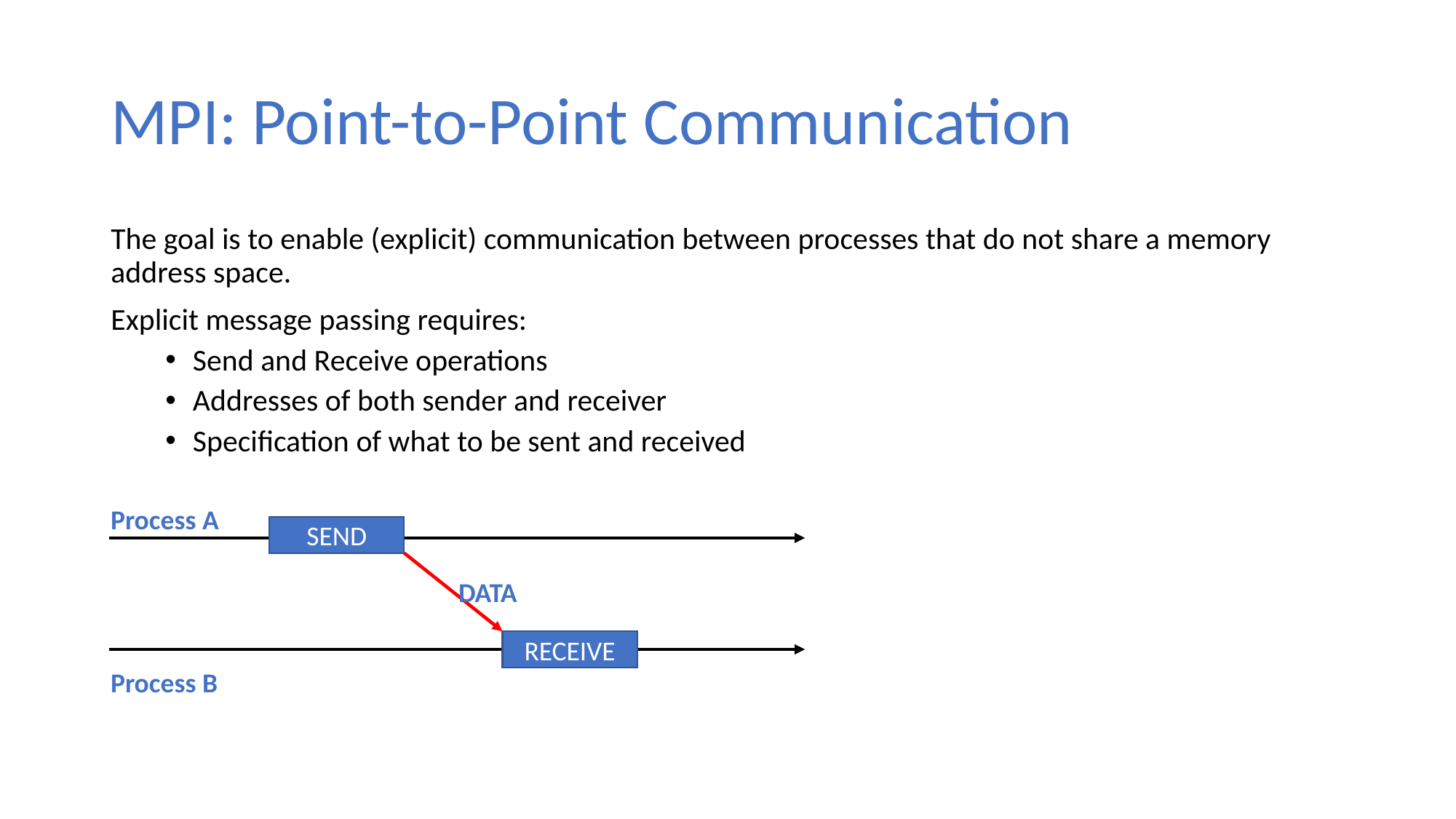

# MPI: Point-to-Point Communication
The goal is to enable (explicit) communication between processes that do not share a memory address space.
Explicit message passing requires:
Send and Receive operations
Addresses of both sender and receiver
Specification of what to be sent and received

Process A
SEND
DATA
RECEIVE
Process B